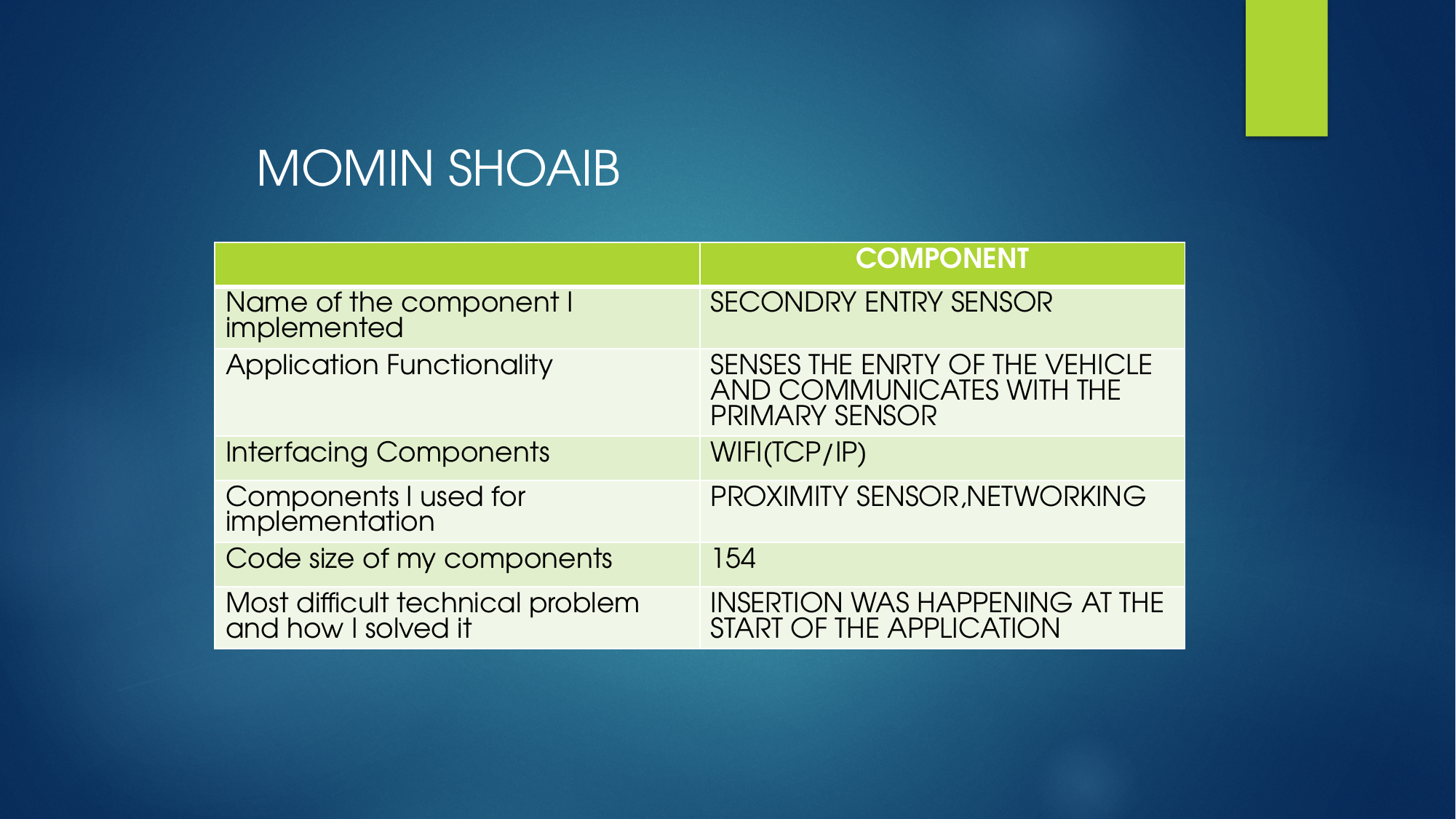

MOMIN SHOAIB
|  | COMPONENT |
| --- | --- |
| Name of the component I implemented | SECONDRY ENTRY SENSOR |
| Application Functionality | SENSES THE ENRTY OF THE VEHICLE AND COMMUNICATES WITH THE PRIMARY SENSOR |
| Interfacing Components | WIFI(TCP/IP) |
| Components I used for implementation | PROXIMITY SENSOR,NETWORKING |
| Code size of my components | 154 |
| Most difficult technical problem and how I solved it | INSERTION WAS HAPPENING AT THE START OF THE APPLICATION |